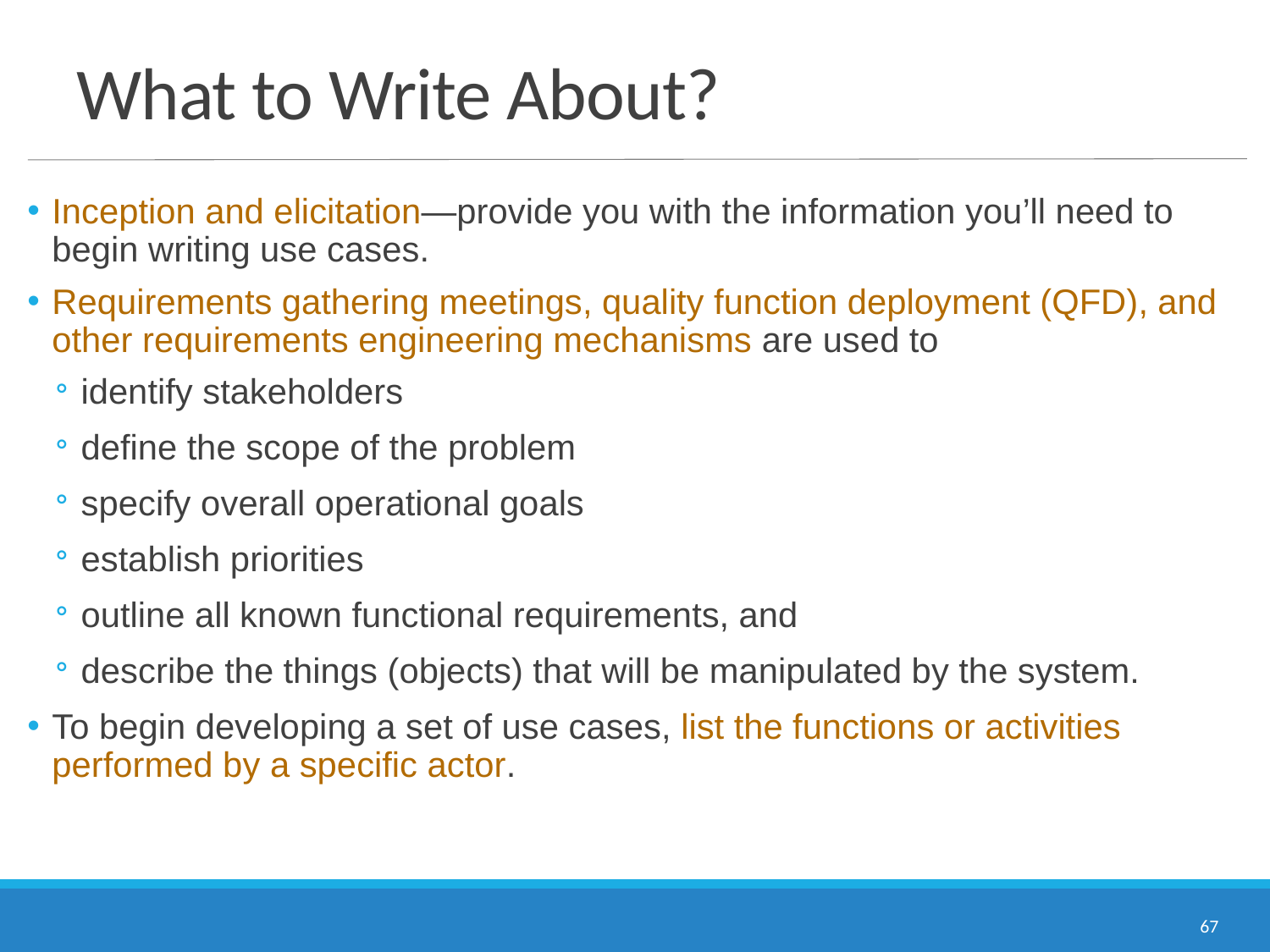

# What to Write About?
Inception and elicitation—provide you with the information you’ll need to begin writing use cases.
Requirements gathering meetings, quality function deployment (QFD), and other requirements engineering mechanisms are used to
identify stakeholders
define the scope of the problem
specify overall operational goals
establish priorities
outline all known functional requirements, and
describe the things (objects) that will be manipulated by the system.
To begin developing a set of use cases, list the functions or activities performed by a specific actor.
67